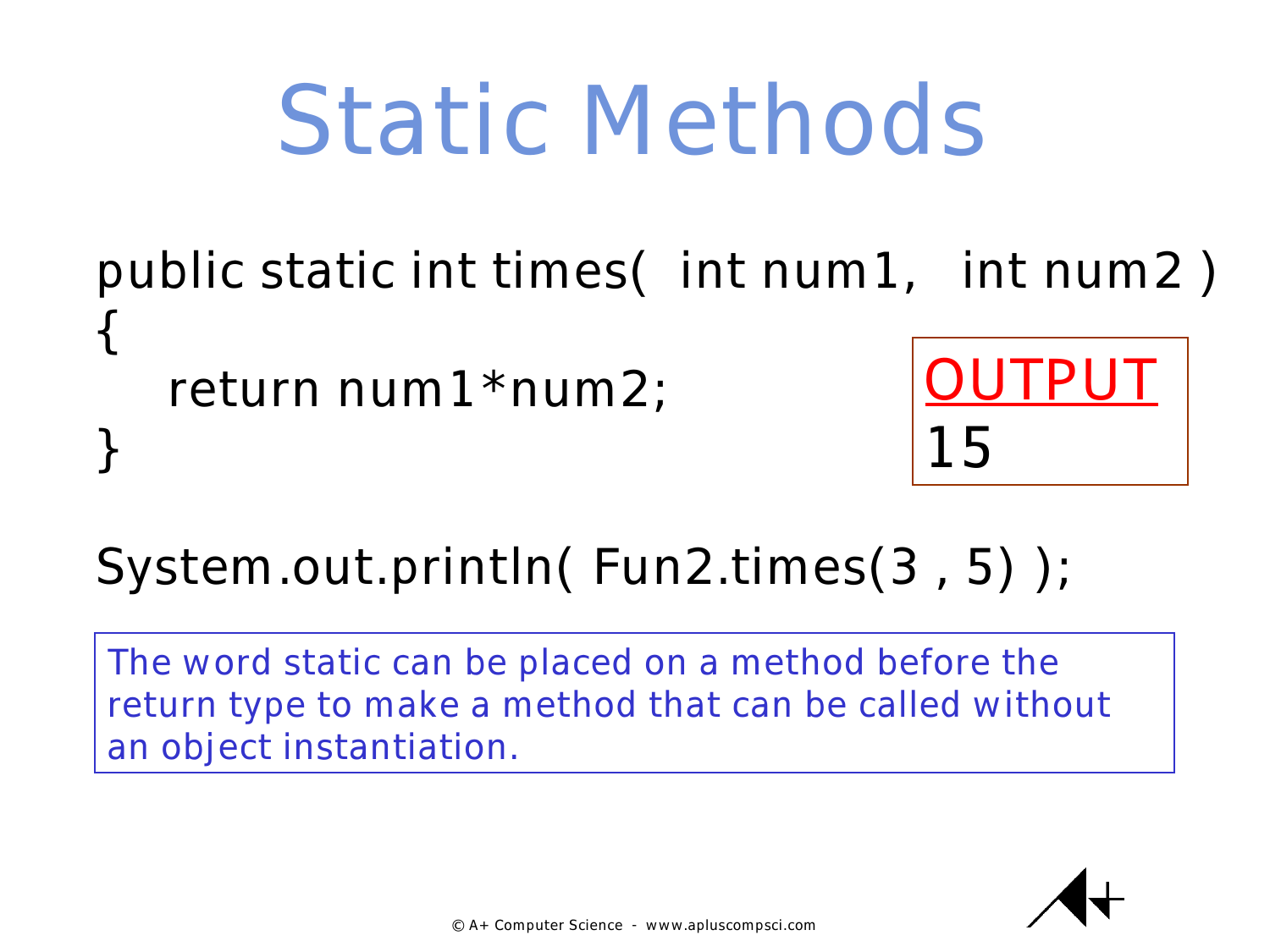

Static Methods
public static int times(  int num1,   int num2 )
{
     return num1*num2;
}
System.out.println( Fun2.times(3 , 5) );
OUTPUT15
The word static can be placed on a method before the return type to make a method that can be called without an object instantiation.

© A+ Computer Science  -  www.apluscompsci.com